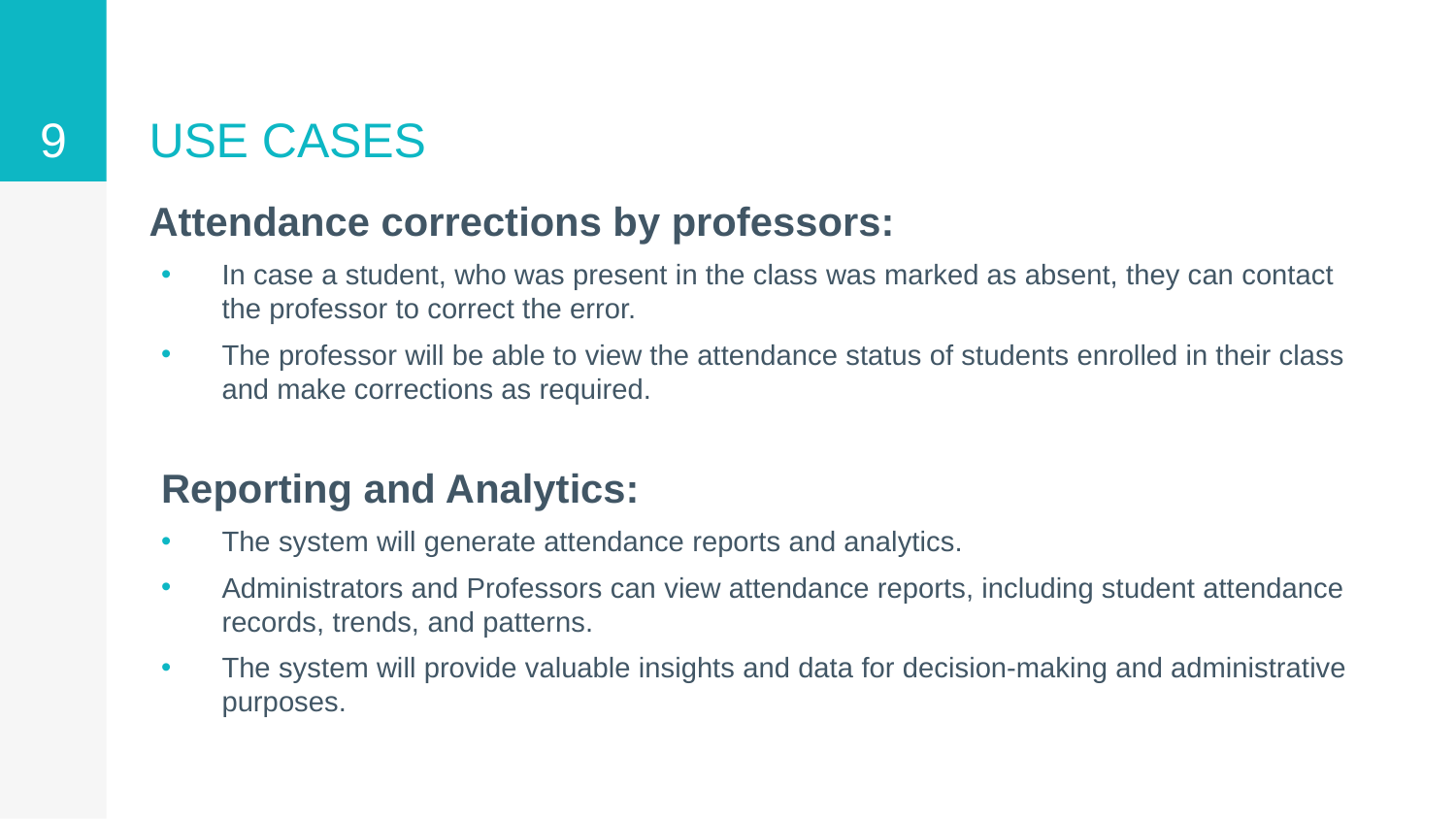

9
# USE CASES
Attendance corrections by professors:
In case a student, who was present in the class was marked as absent, they can contact the professor to correct the error.
The professor will be able to view the attendance status of students enrolled in their class and make corrections as required.

Reporting and Analytics:
The system will generate attendance reports and analytics.
Administrators and Professors can view attendance reports, including student attendance records, trends, and patterns.
The system will provide valuable insights and data for decision-making and administrative purposes.